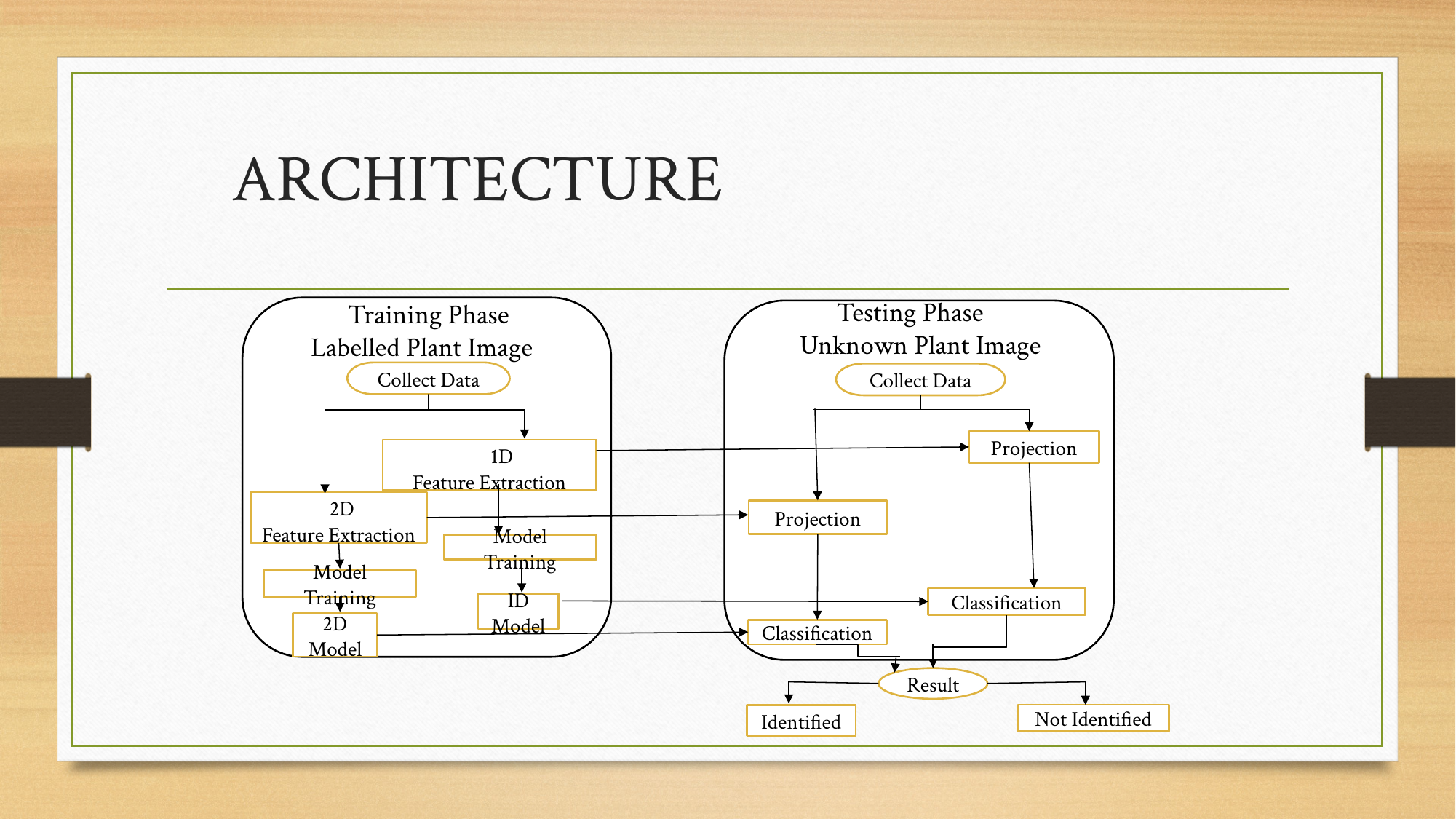

# ARCHITECTURE

      Testing Phase
Unknown Plant Image
      Training Phase
Labelled Plant Image

Collect Data
Collect Data

Projection
    1D
Feature Extraction
 2D
Feature Extraction
Projection
Model Training
Model Training
Classification
ID
Model
2D
Model
Classification
Result
Identified
Not Identified